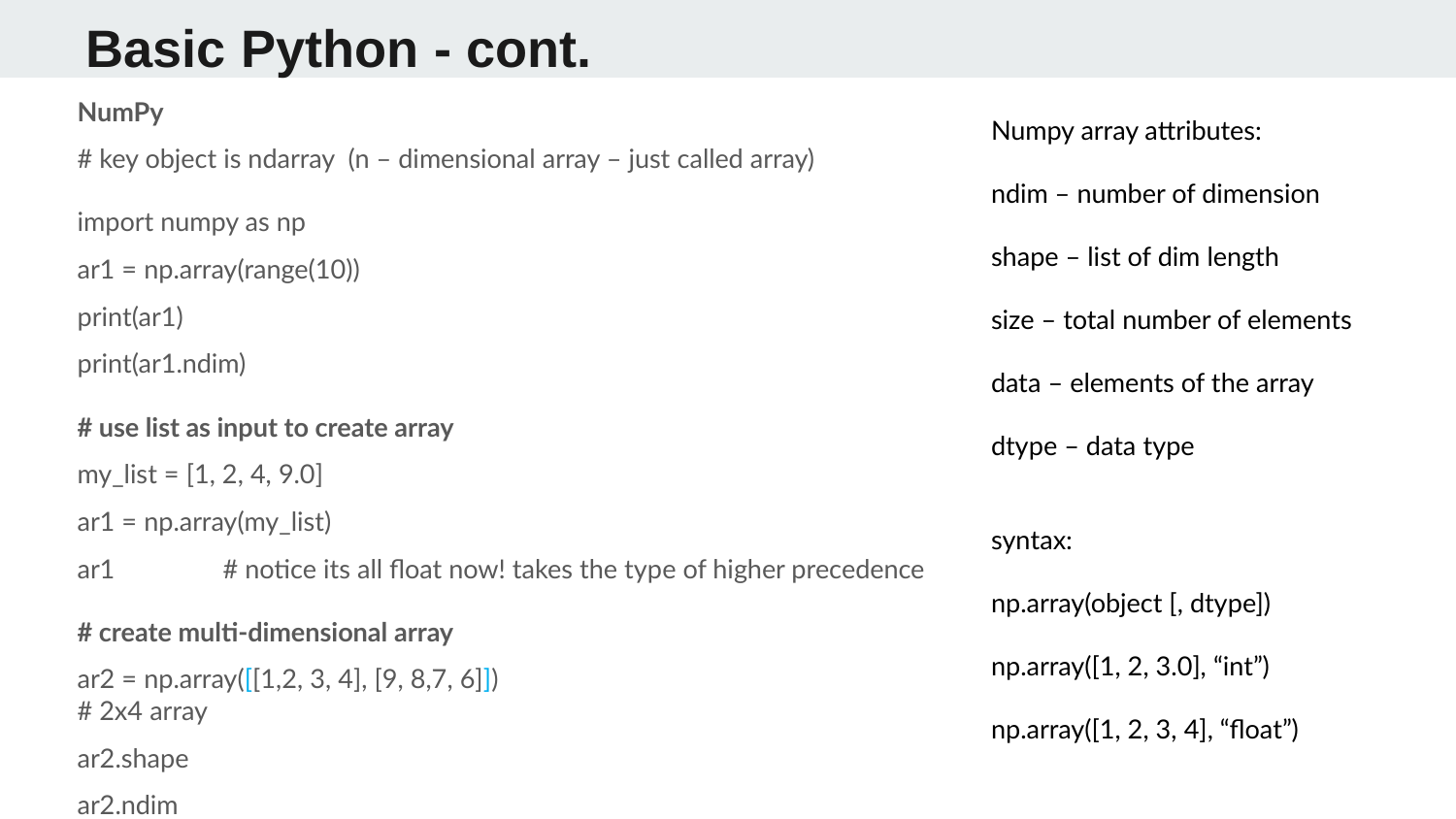

Basic Python - cont.
NumPy

# key object is ndarray  (n – dimensional array – just called array)

import numpy as np

ar1 = np.array(range(10))

print(ar1)

print(ar1.ndim)

# use list as input to create array

my_list = [1, 2, 4, 9.0]

ar1 = np.array(my_list)

ar1 	# notice its all float now! takes the type of higher precedence

# create multi-dimensional array

ar2 = np.array([[1,2, 3, 4], [9, 8,7, 6]])

# 2x4 array

ar2.shape

ar2.ndim

Numpy array attributes:

ndim – number of dimension

shape – list of dim length

size – total number of elements

data – elements of the array

dtype – data type

syntax:

np.array(object [, dtype])

np.array([1, 2, 3.0], “int”)

np.array([1, 2, 3, 4], “float”)